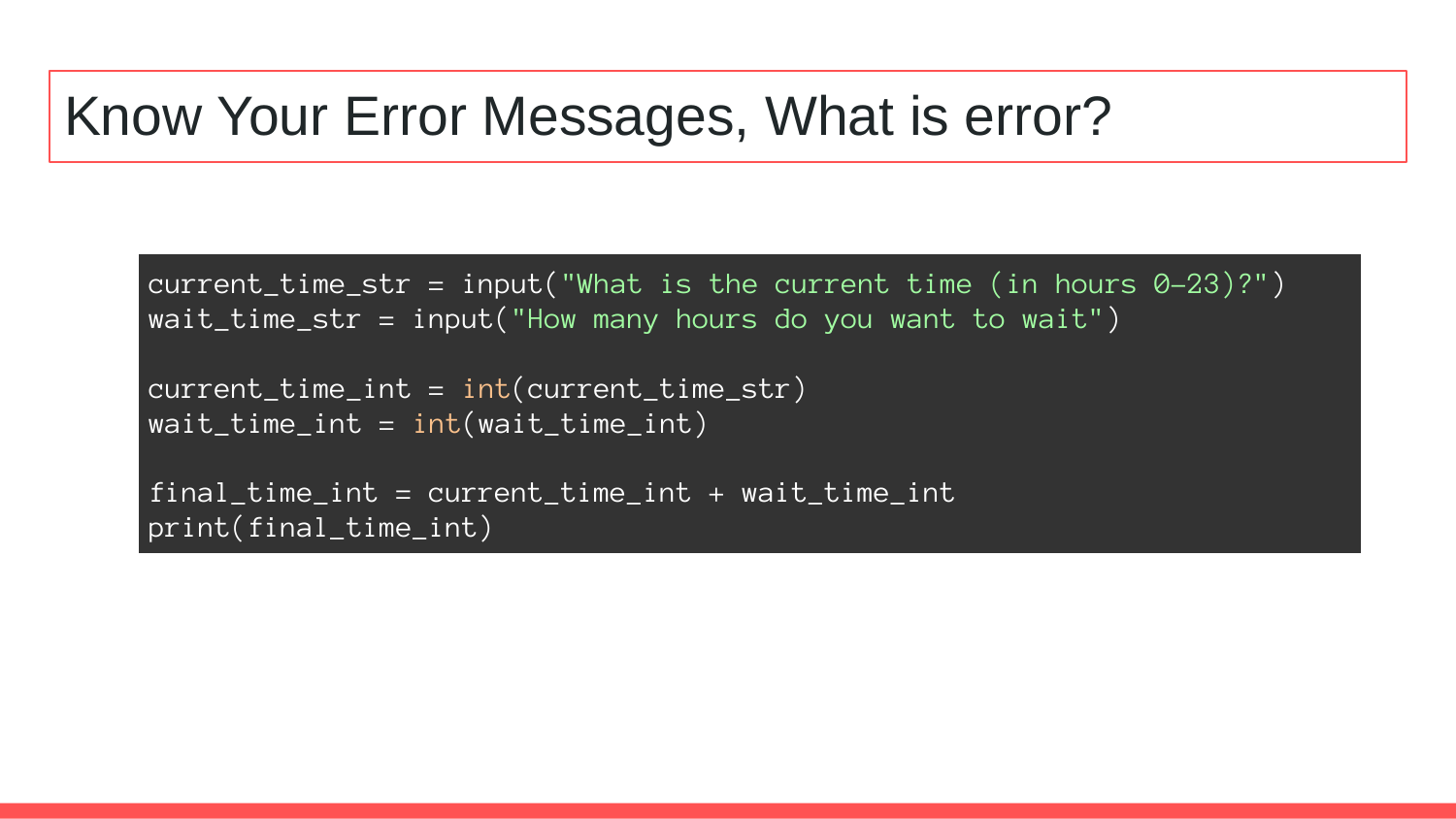

# Know Your Error Messages, What is error?

| current\_time\_str = input("What is the current time (in hours 0-23)?") wait\_time\_str = input("How many hours do you want to wait") current\_time\_int = int(current\_time\_str) wait\_time\_int = int(wait\_time\_int) final\_time\_int = current\_time\_int + wait\_time\_int print(final\_time\_int) |
| --- |